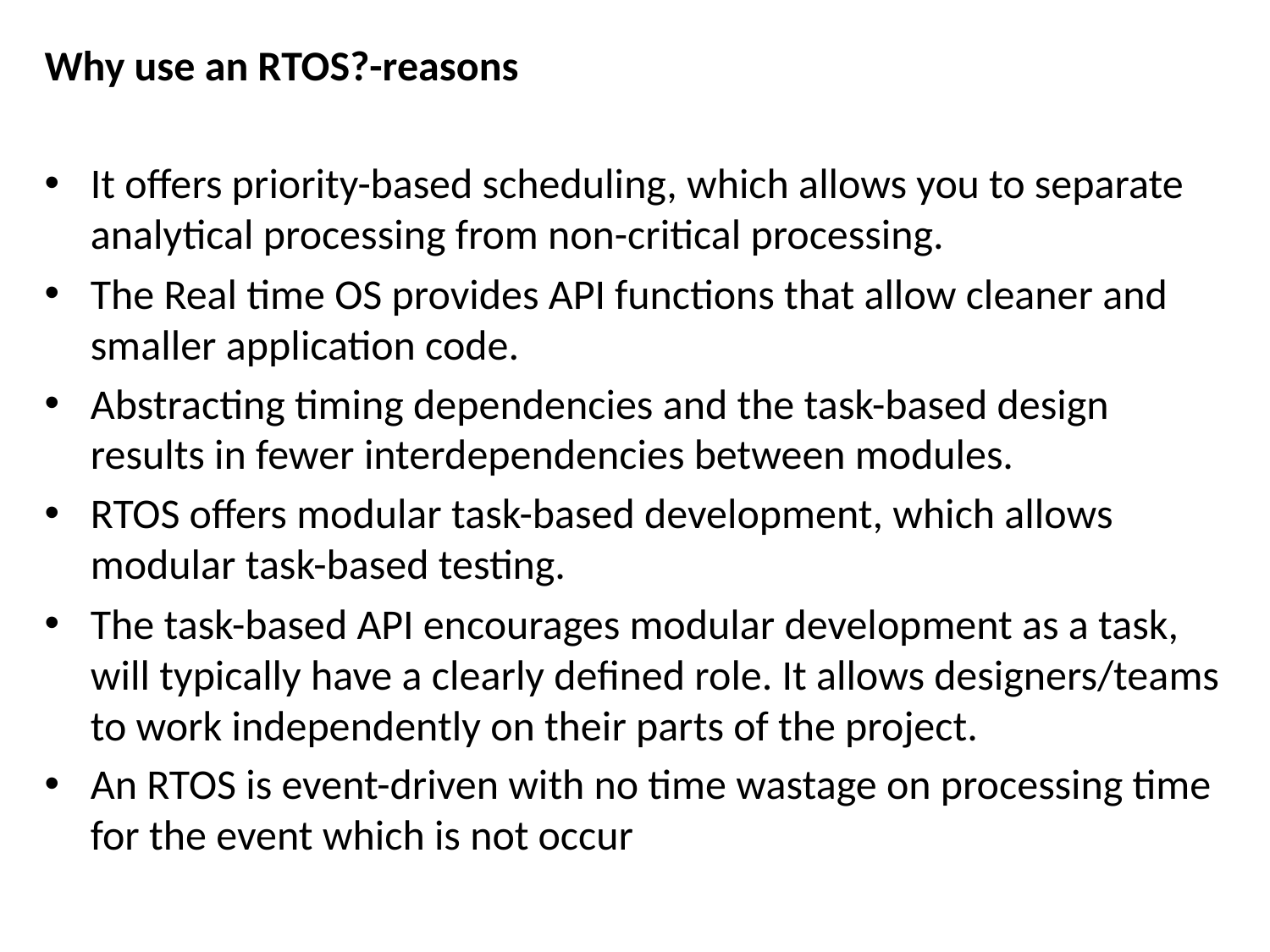

Why use an RTOS?-reasons

It offers priority-based scheduling, which allows you to separate analytical processing from non-critical processing.
The Real time OS provides API functions that allow cleaner and smaller application code.
Abstracting timing dependencies and the task-based design results in fewer interdependencies between modules.
RTOS offers modular task-based development, which allows modular task-based testing.
The task-based API encourages modular development as a task, will typically have a clearly defined role. It allows designers/teams to work independently on their parts of the project.
An RTOS is event-driven with no time wastage on processing time for the event which is not occur